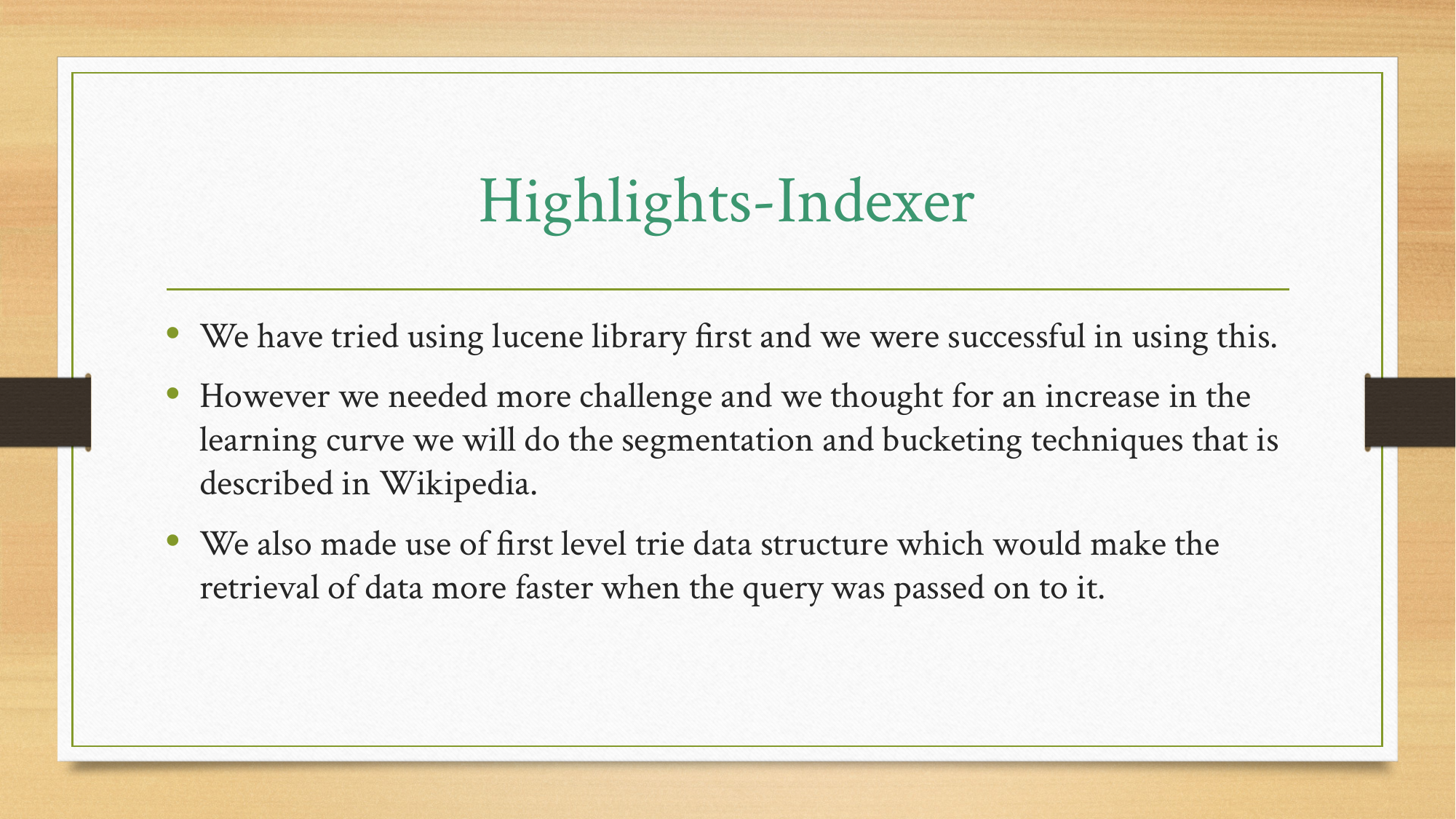

# Highlights-Indexer
We have tried using lucene library first and we were successful in using this.
However we needed more challenge and we thought for an increase in the learning curve we will do the segmentation and bucketing techniques that is described in Wikipedia.
We also made use of first level trie data structure which would make the retrieval of data more faster when the query was passed on to it.